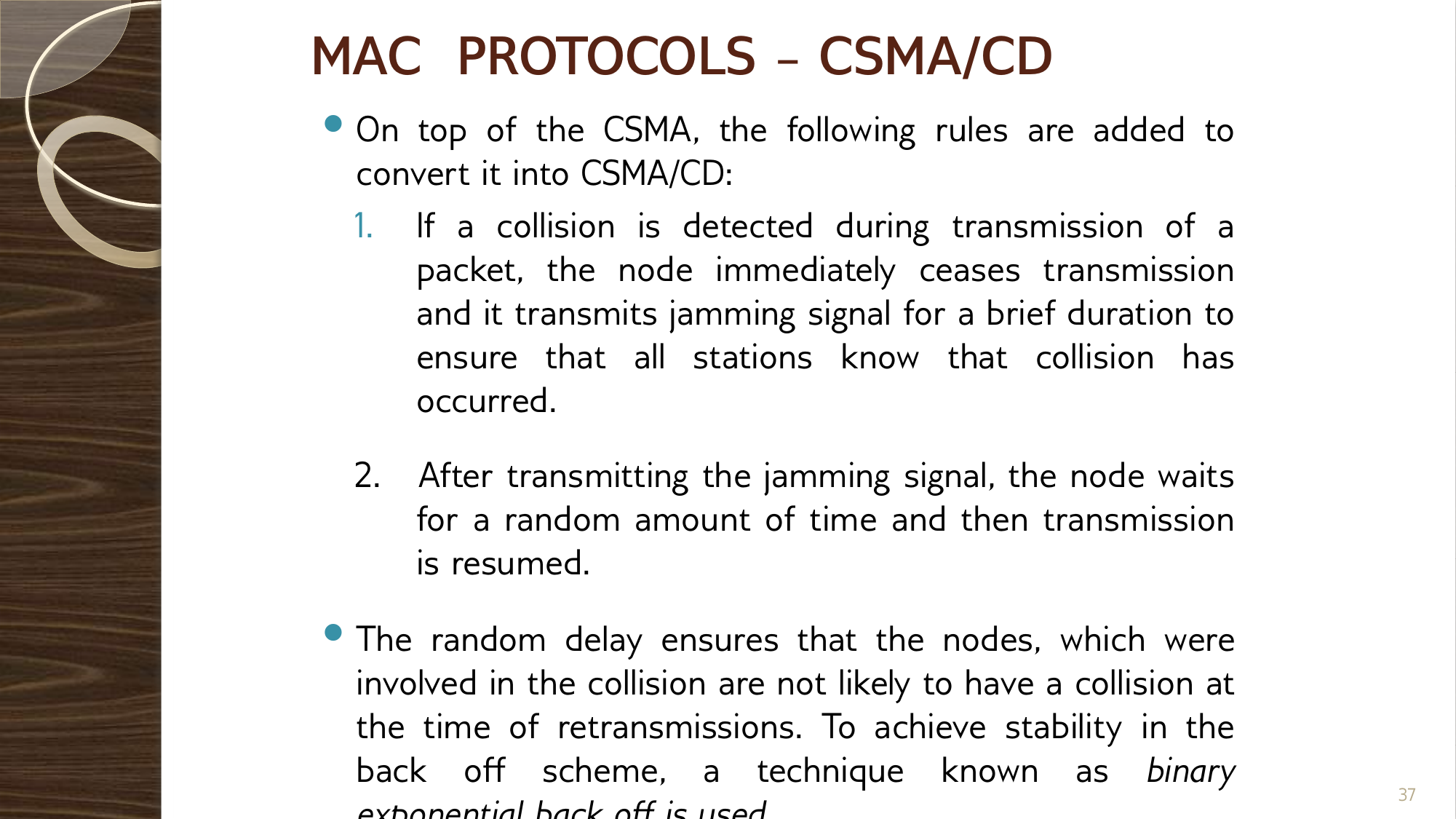

MAC  PROTOCOLS – CSMA/CD
On top of the CSMA, the following rules are added to convert it into CSMA/CD:
If a collision is detected during transmission of a packet, the node immediately ceases transmission and it transmits jamming signal for a brief duration to ensure that all stations know that collision has occurred.

2.   After transmitting the jamming signal, the node waits for a random amount of time and then transmission is resumed.

The random delay ensures that the nodes, which were involved in the collision are not likely to have a collision at the time of retransmissions. To achieve stability in the back off scheme, a technique known as binary exponential back off is used.

37